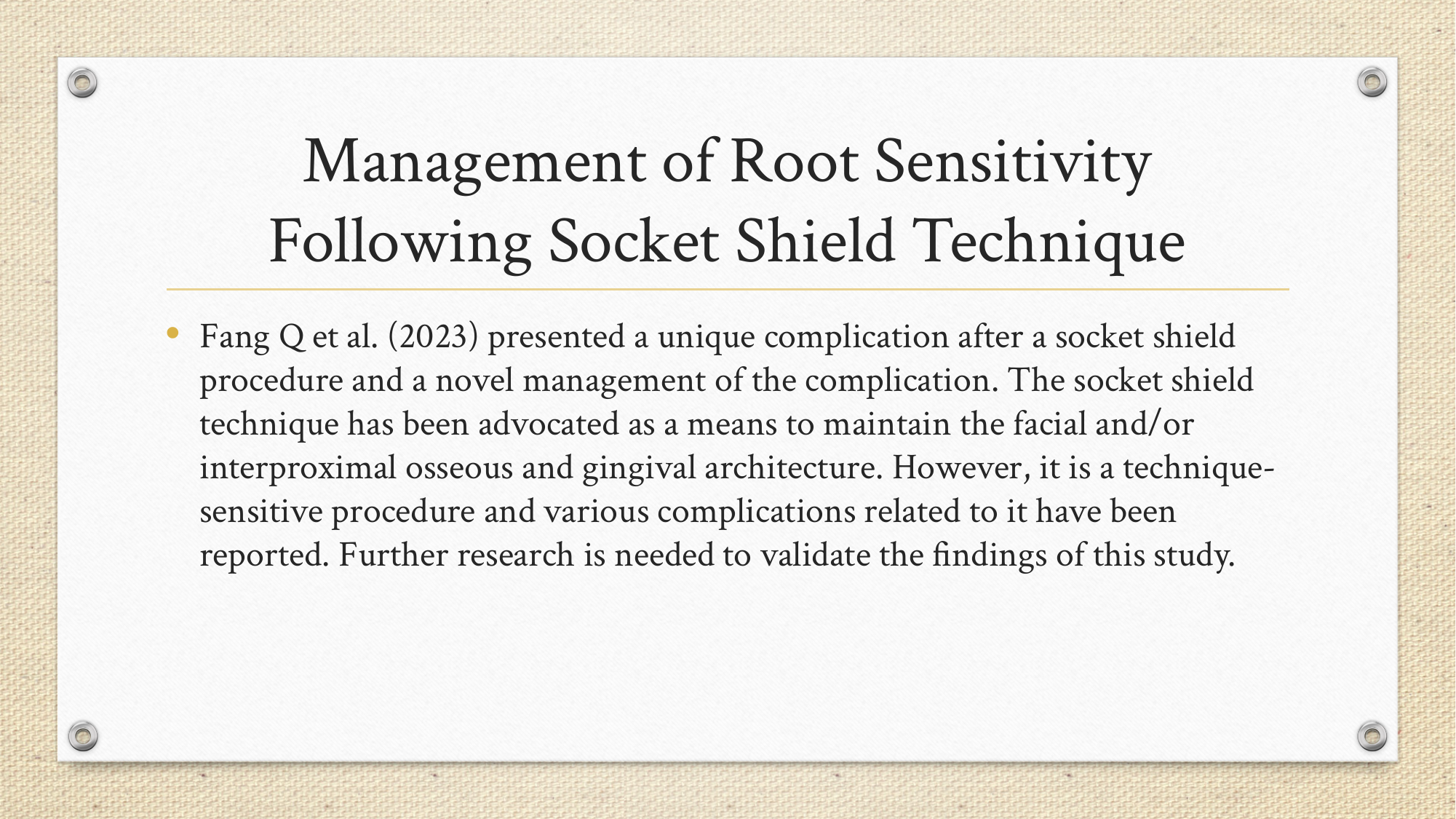

# Management of Root Sensitivity Following Socket Shield Technique
Fang Q et al. (2023) presented a unique complication after a socket shield procedure and a novel management of the complication. The socket shield technique has been advocated as a means to maintain the facial and/or interproximal osseous and gingival architecture. However, it is a technique-sensitive procedure and various complications related to it have been reported. Further research is needed to validate the findings of this study.